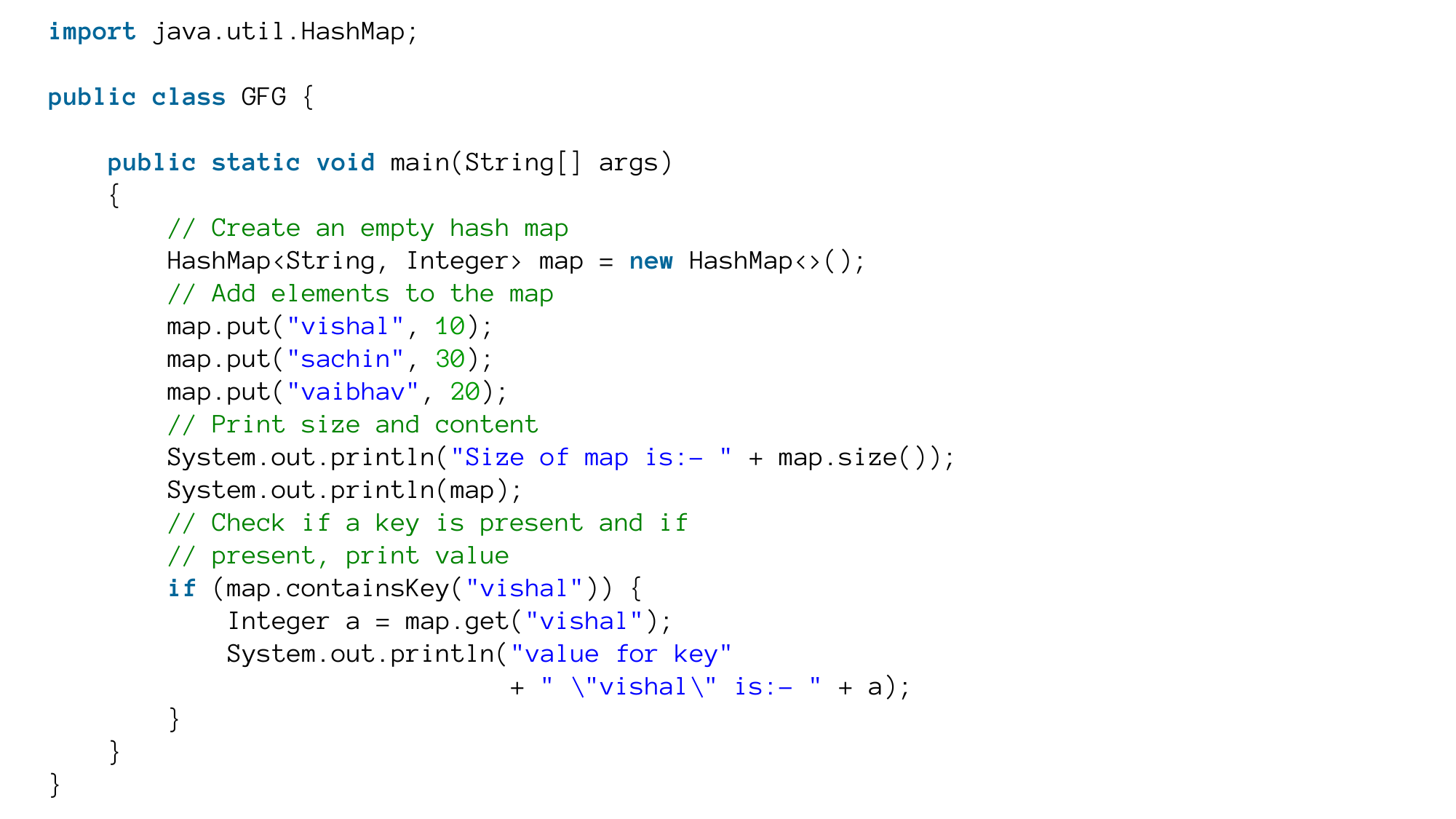

import java.util.HashMap;

public class GFG {

    public static void main(String[] args)
    {
        // Create an empty hash map
        HashMap<String, Integer> map = new HashMap<>();
        // Add elements to the map
        map.put("vishal", 10);
        map.put("sachin", 30);
        map.put("vaibhav", 20);
        // Print size and content
        System.out.println("Size of map is:- " + map.size());
        System.out.println(map);
        // Check if a key is present and if
        // present, print value
        if (map.containsKey("vishal")) {
            Integer a = map.get("vishal");
            System.out.println("value for key"
                               + " \"vishal\" is:- " + a);
        }
    }
}